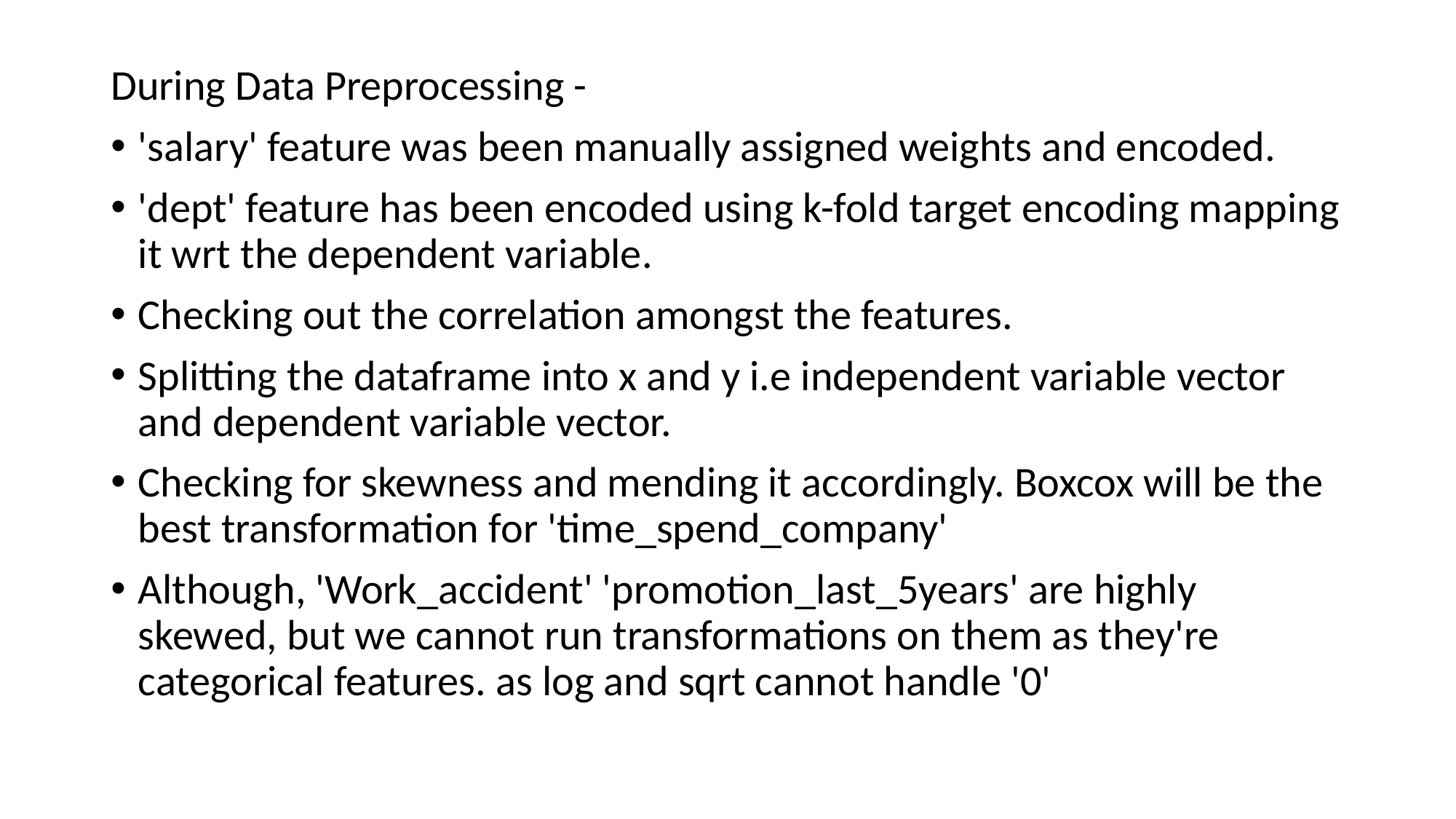

During Data Preprocessing -
'salary' feature was been manually assigned weights and encoded.
'dept' feature has been encoded using k-fold target encoding mapping it wrt the dependent variable.
Checking out the correlation amongst the features.
Splitting the dataframe into x and y i.e independent variable vector and dependent variable vector.
Checking for skewness and mending it accordingly. Boxcox will be the best transformation for 'time_spend_company'
Although, 'Work_accident' 'promotion_last_5years' are highly skewed, but we cannot run transformations on them as they're categorical features. as log and sqrt cannot handle '0'